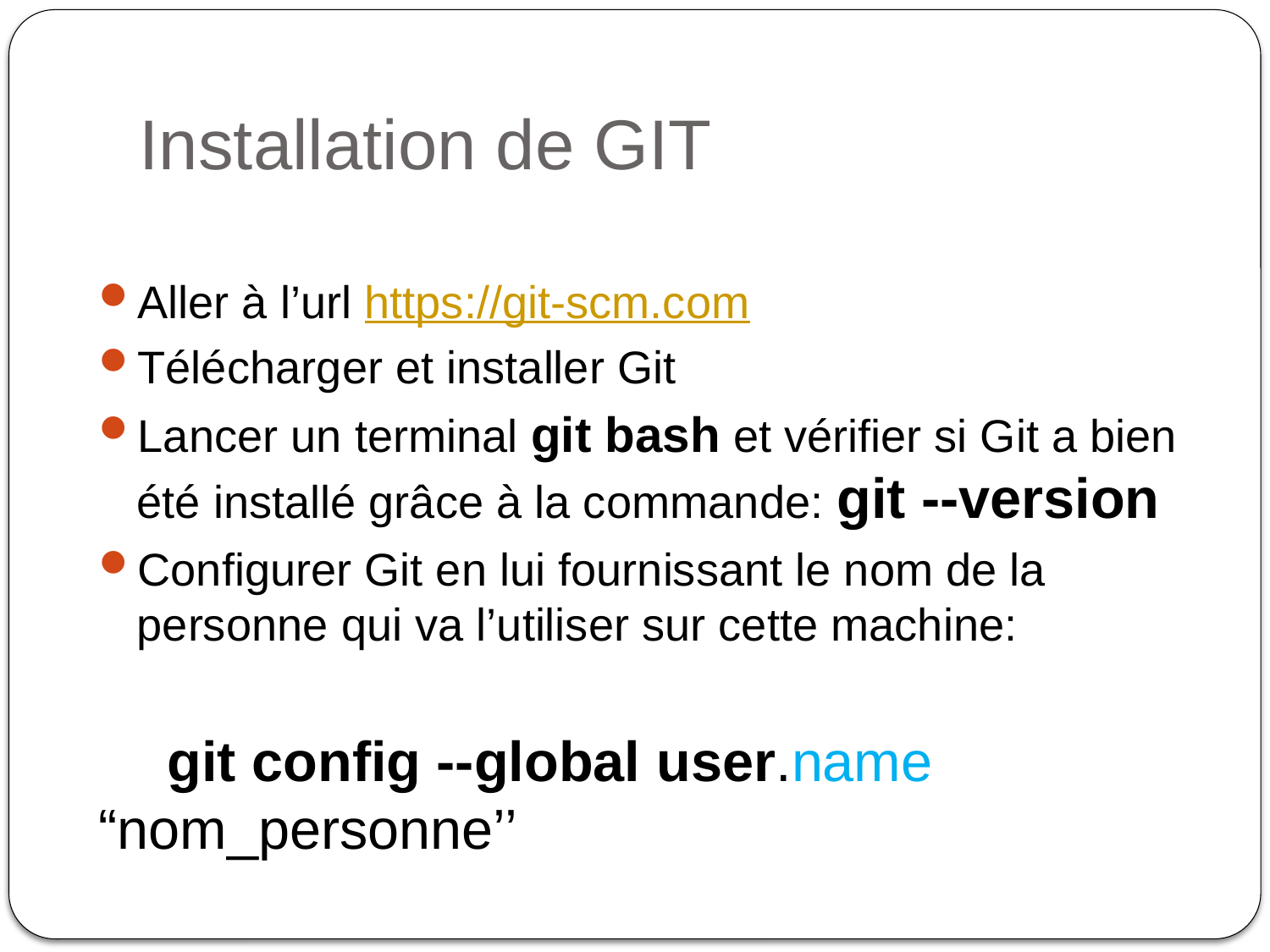

# Installation de GIT

Aller à l’url https://git-scm.com
Télécharger et installer Git
Lancer un terminal git bash et vérifier si Git a bien été installé grâce à la commande: git --version
Configurer Git en lui fournissant le nom de la personne qui va l’utiliser sur cette machine:

     git config --global user.name “nom_personne’’